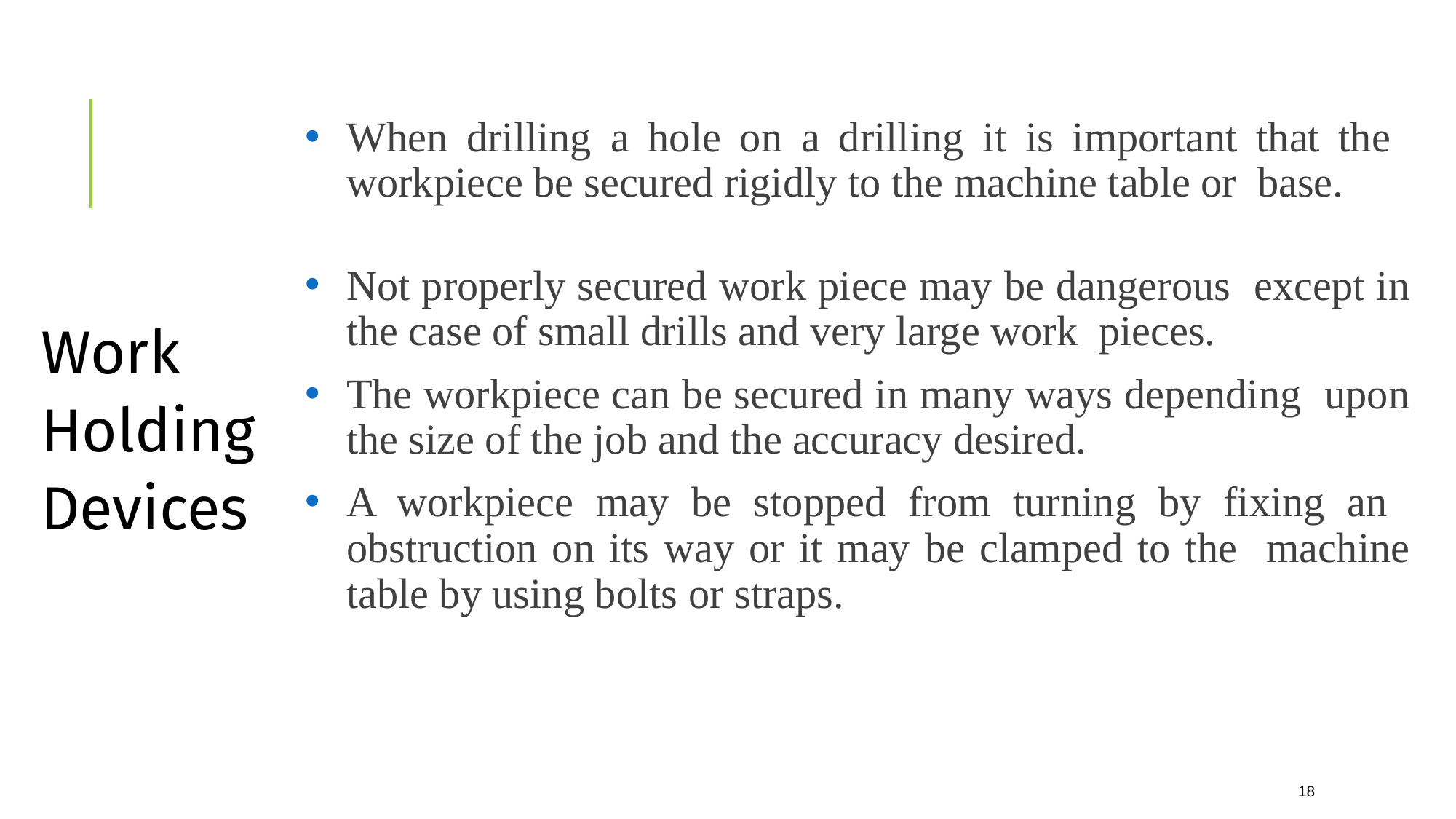

When drilling a hole on a drilling it is important that the  workpiece be secured rigidly to the machine table or  base.

Not properly secured work piece may be dangerous  except in the case of small drills and very large work  pieces.
The workpiece can be secured in many ways depending  upon the size of the job and the accuracy desired.
A workpiece may be stopped from turning by fixing an  obstruction on its way or it may be clamped to the  machine table by using bolts or straps.
Work  Holding  Devices
18